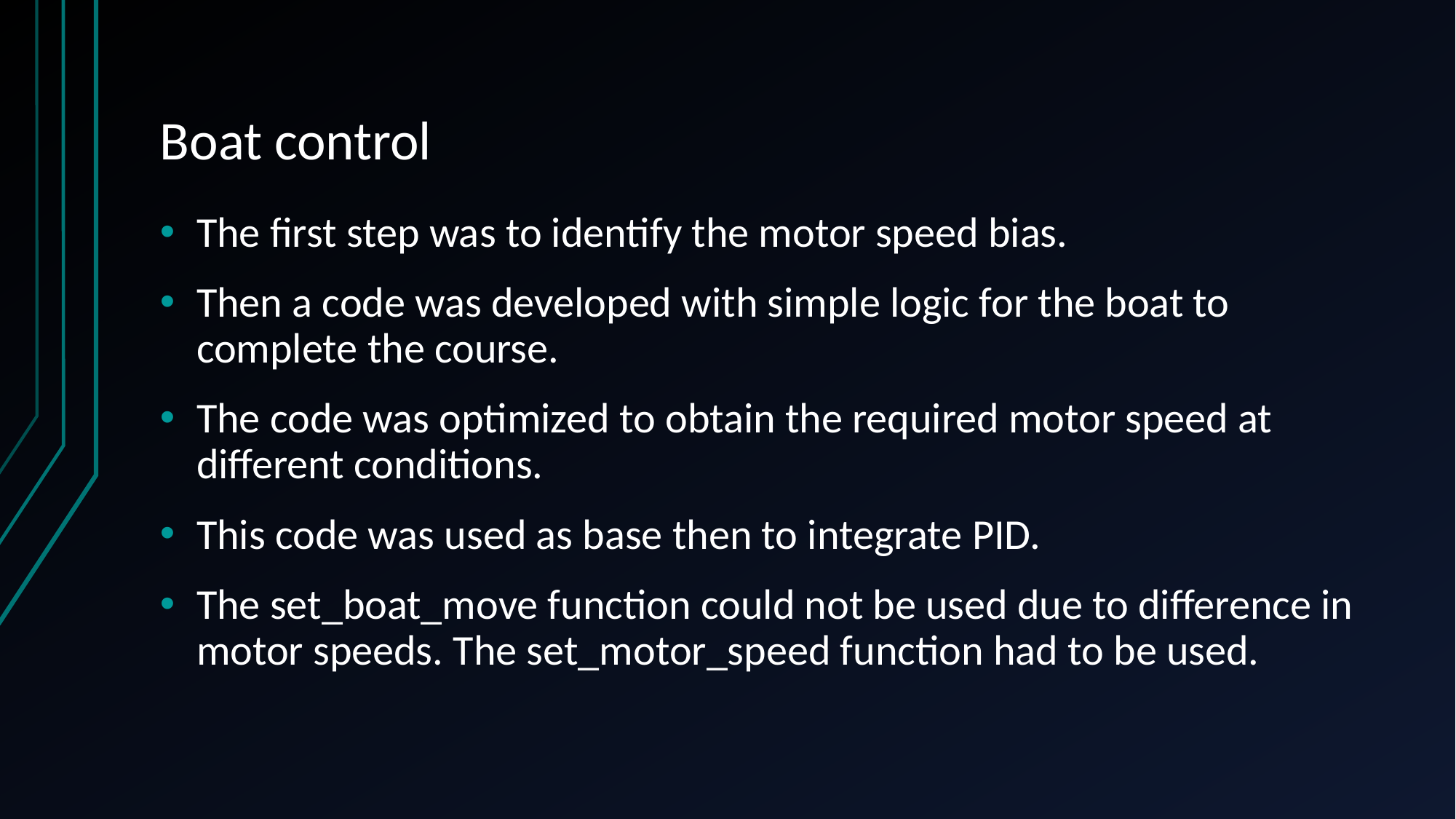

# Boat control
The first step was to identify the motor speed bias.
Then a code was developed with simple logic for the boat to complete the course.
The code was optimized to obtain the required motor speed at different conditions.
This code was used as base then to integrate PID.
The set_boat_move function could not be used due to difference in motor speeds. The set_motor_speed function had to be used.